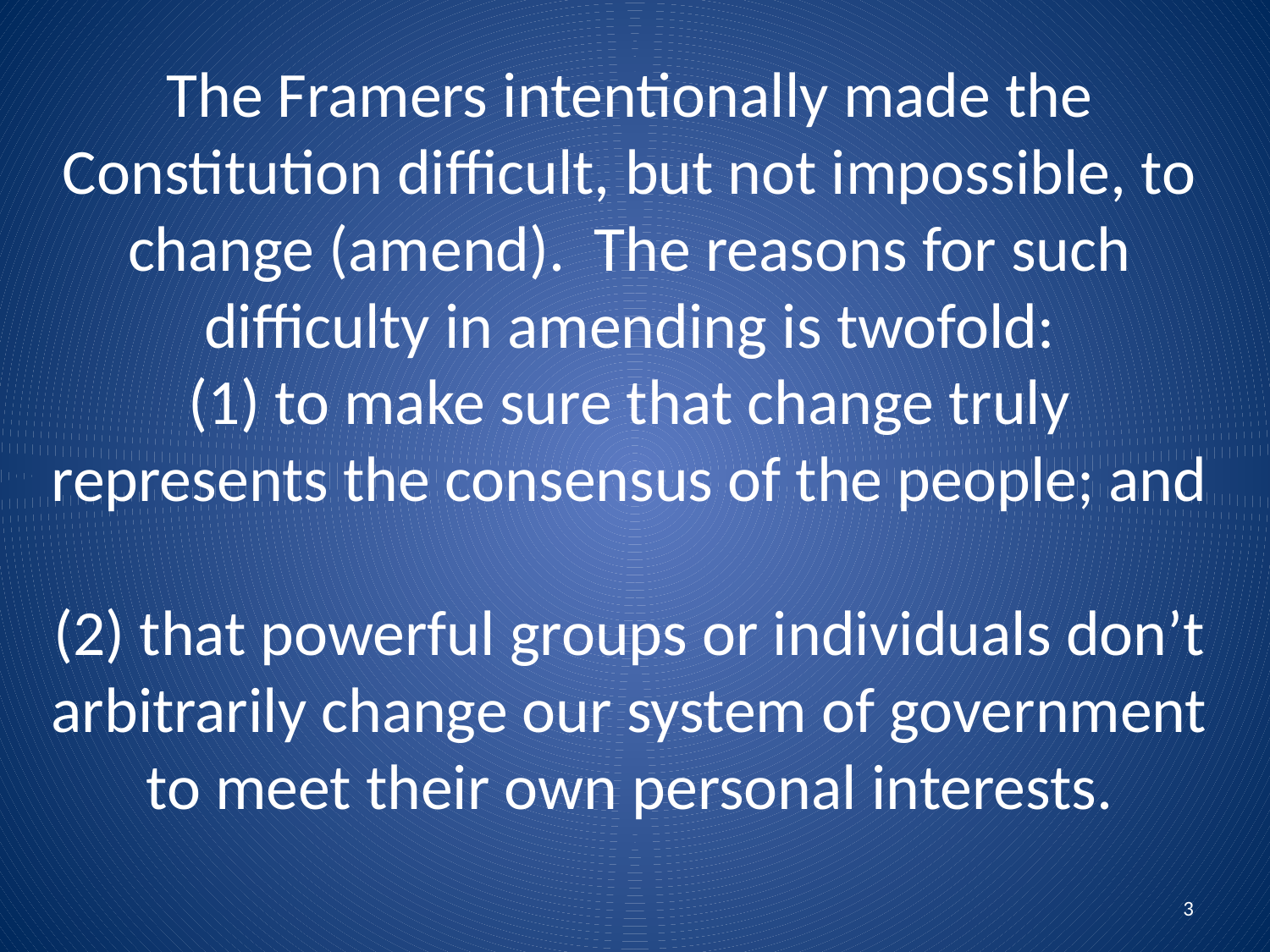

# The Framers intentionally made the Constitution difficult, but not impossible, to change (amend).  The reasons for such difficulty in amending is twofold: (1) to make sure that change truly represents the consensus of the people; and (2) that powerful groups or individuals don’t arbitrarily change our system of government to meet their own personal interests.
3